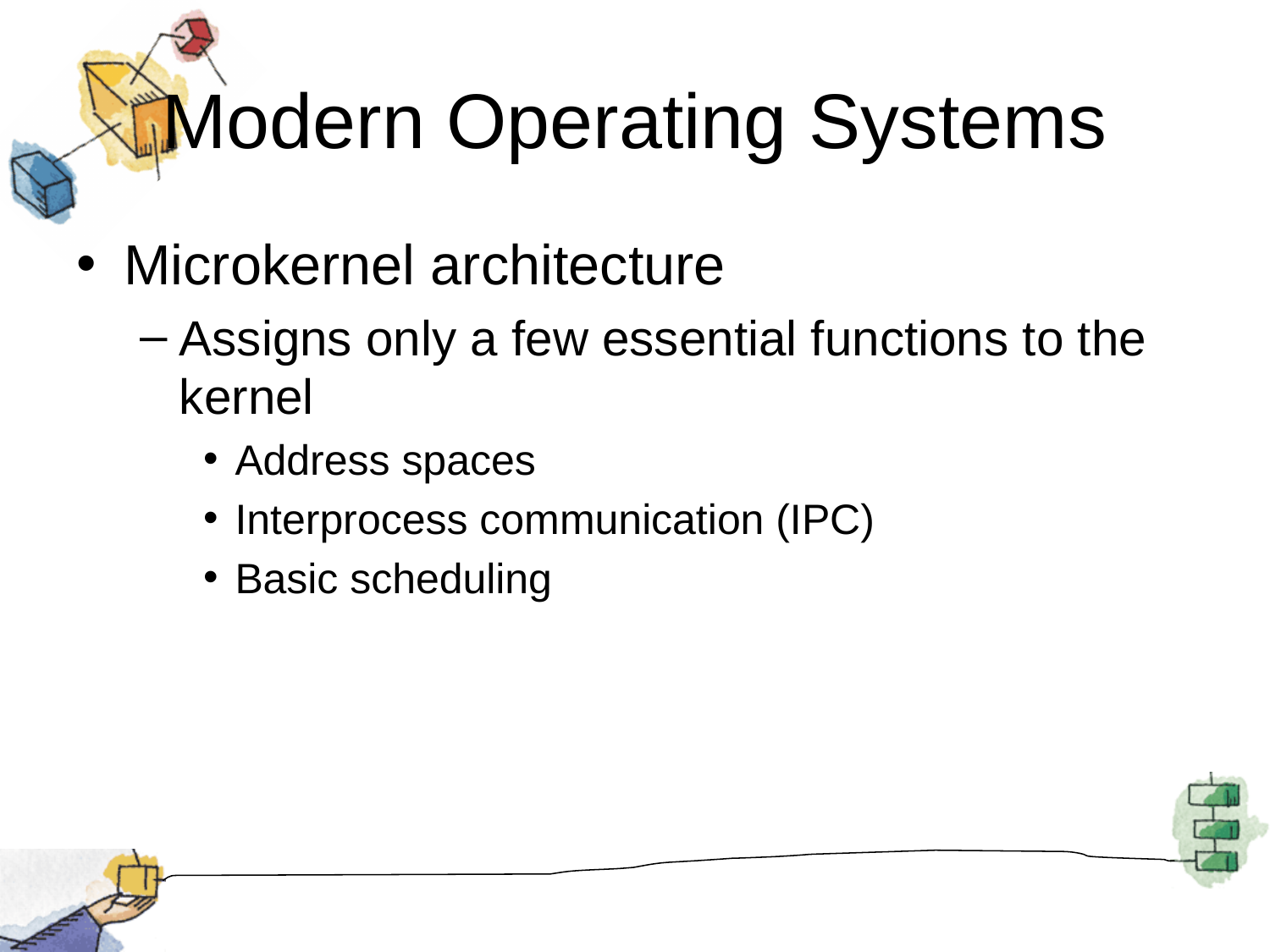

# Modern Operating Systems
Microkernel architecture
Assigns only a few essential functions to the kernel
Address spaces
Interprocess communication (IPC)
Basic scheduling